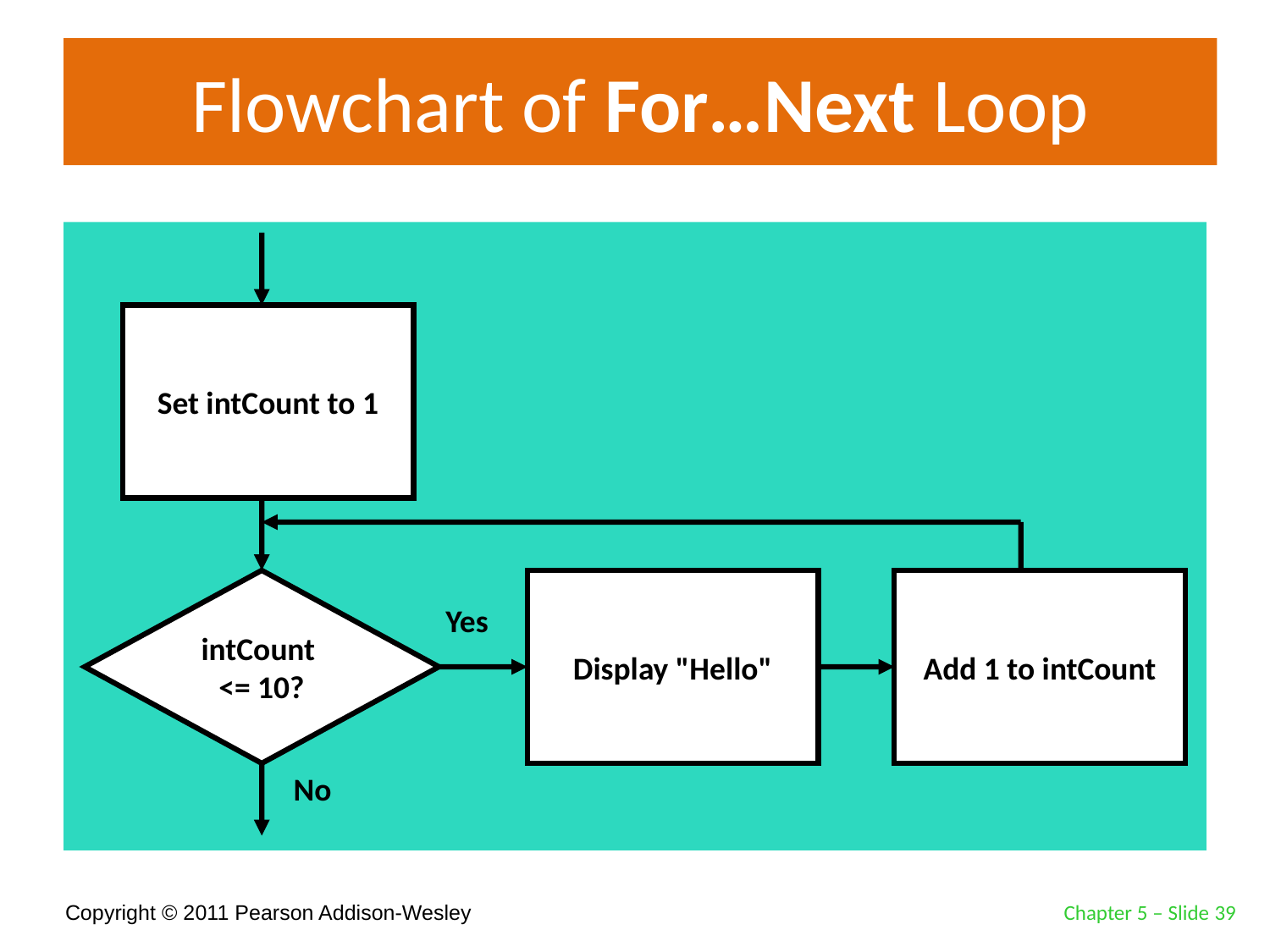

# Flowchart of For…Next Loop

Set intCount to 1

intCount
<= 10?
Display "Hello"
Add 1 to intCount
Yes

No
Chapter 5 – Slide 39